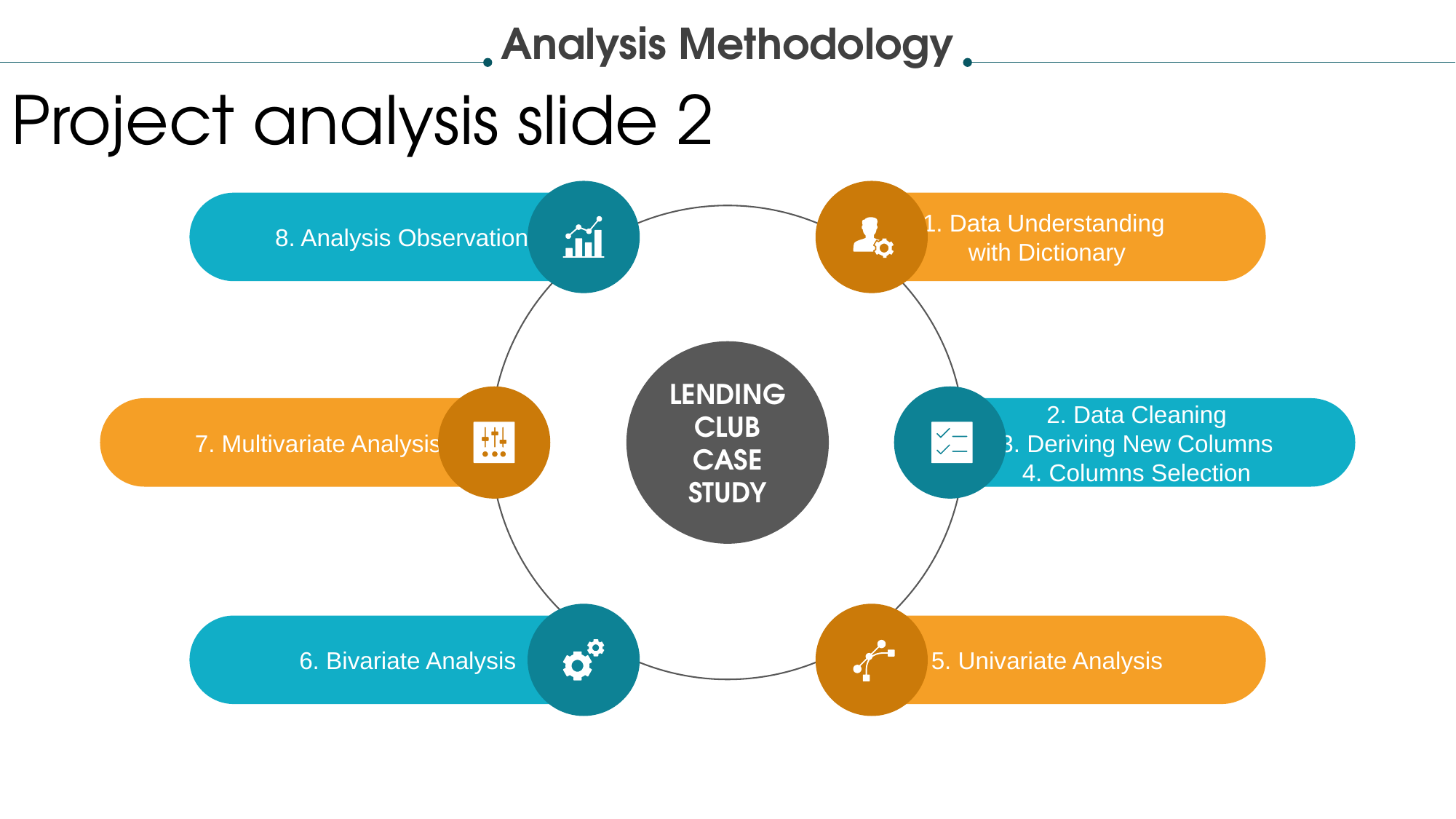

Analysis Methodology
Project analysis slide 2

8. Analysis Observations
1. Data Understanding
with Dictionary

LENDING CLUB CASE STUDY

7. Multivariate Analysis
2. Data Cleaning
3. Deriving New Columns
4. Columns Selection

6. Bivariate Analysis
5. Univariate Analysis